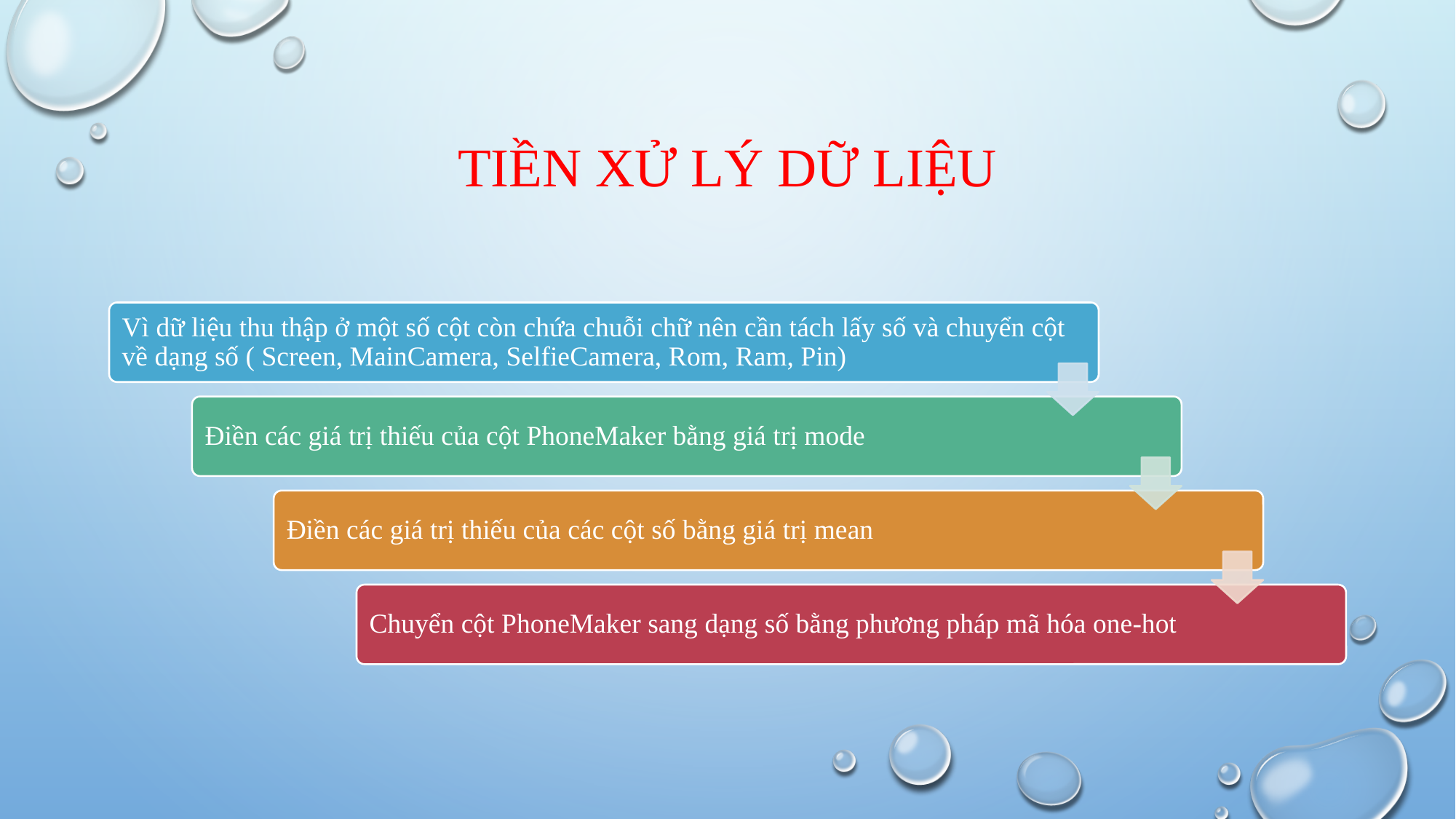

# TIỀN XỬ LÝ DỮ LIỆU
Vì dữ liệu thu thập ở một số cột còn chứa chuỗi chữ nên cần tách lấy số và chuyển cột về dạng số ( Screen, MainCamera, SelfieCamera, Rom, Ram, Pin)
Điền các giá trị thiếu của cột PhoneMaker bằng giá trị mode
Điền các giá trị thiếu của các cột số bằng giá trị mean
Chuyển cột PhoneMaker sang dạng số bằng phương pháp mã hóa one-hot